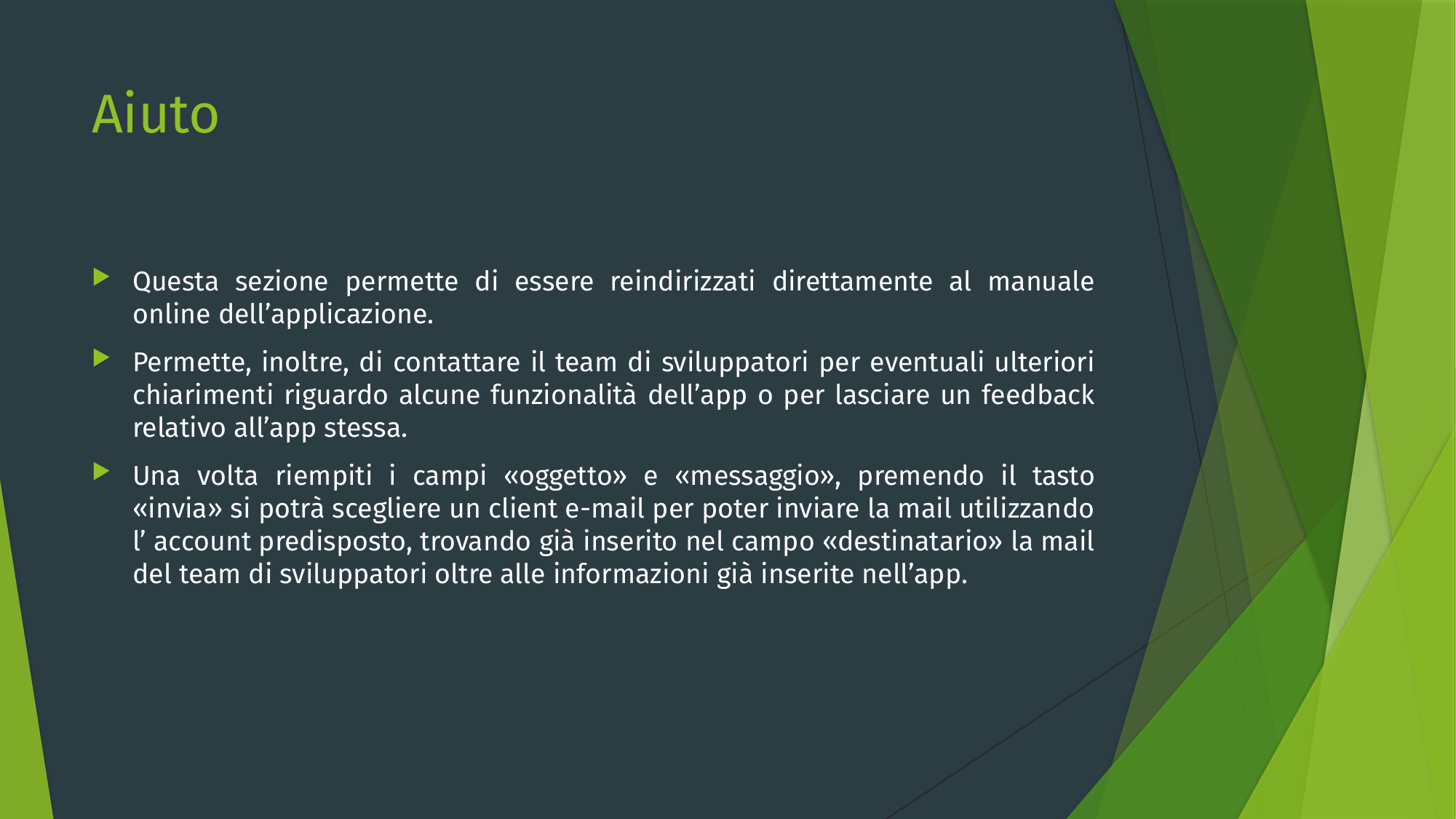

# Aiuto
Questa sezione permette di essere reindirizzati direttamente al manuale online dell’applicazione.
Permette, inoltre, di contattare il team di sviluppatori per eventuali ulteriori chiarimenti riguardo alcune funzionalità dell’app o per lasciare un feedback relativo all’app stessa.
Una volta riempiti i campi «oggetto» e «messaggio», premendo il tasto «invia» si potrà scegliere un client e-mail per poter inviare la mail utilizzando l’ account predisposto, trovando già inserito nel campo «destinatario» la mail del team di sviluppatori oltre alle informazioni già inserite nell’app.